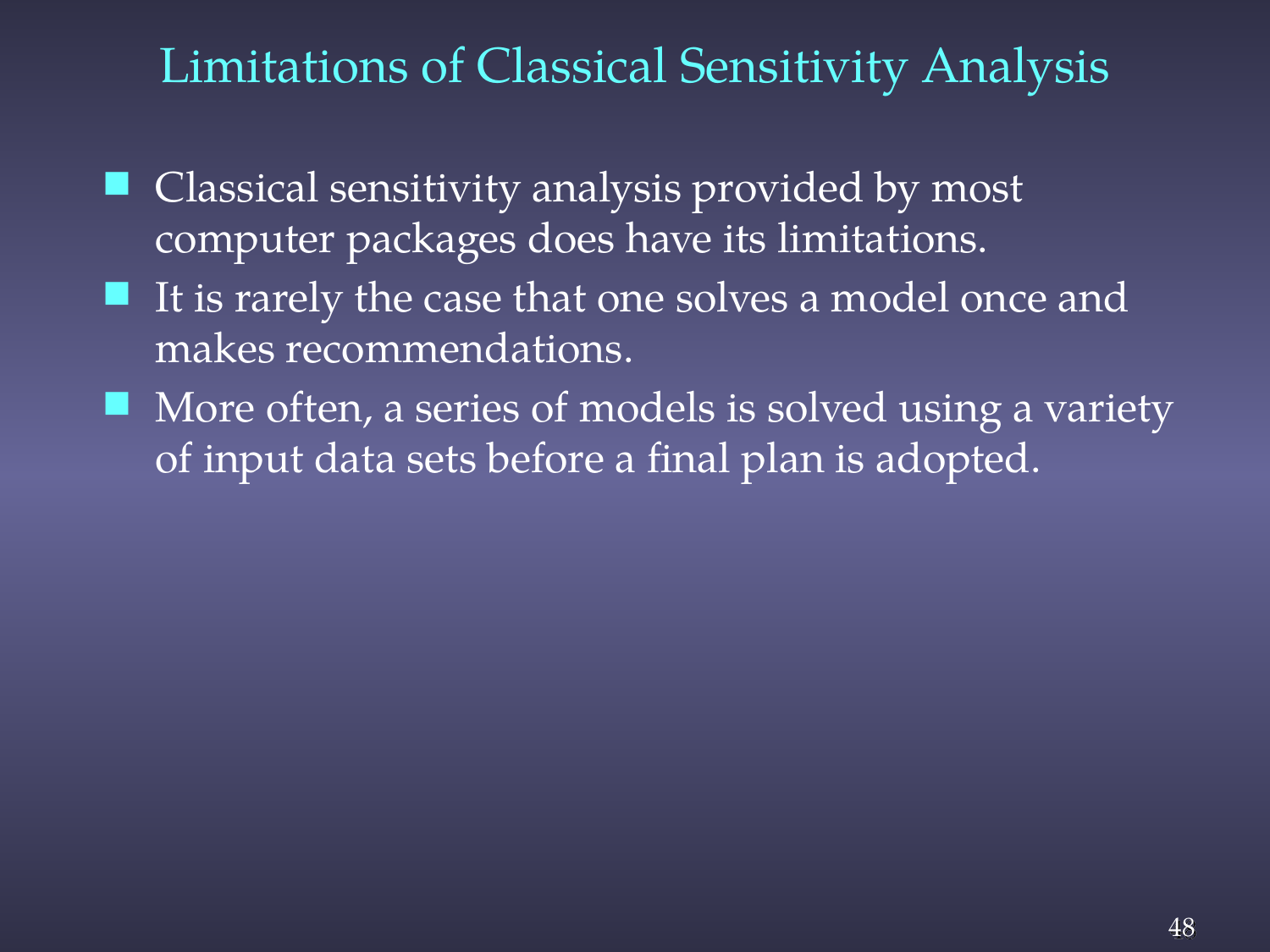

Limitations of Classical Sensitivity Analysis
Classical sensitivity analysis provided by most computer packages does have its limitations.
It is rarely the case that one solves a model once and makes recommendations.
More often, a series of models is solved using a variety of input data sets before a final plan is adopted.